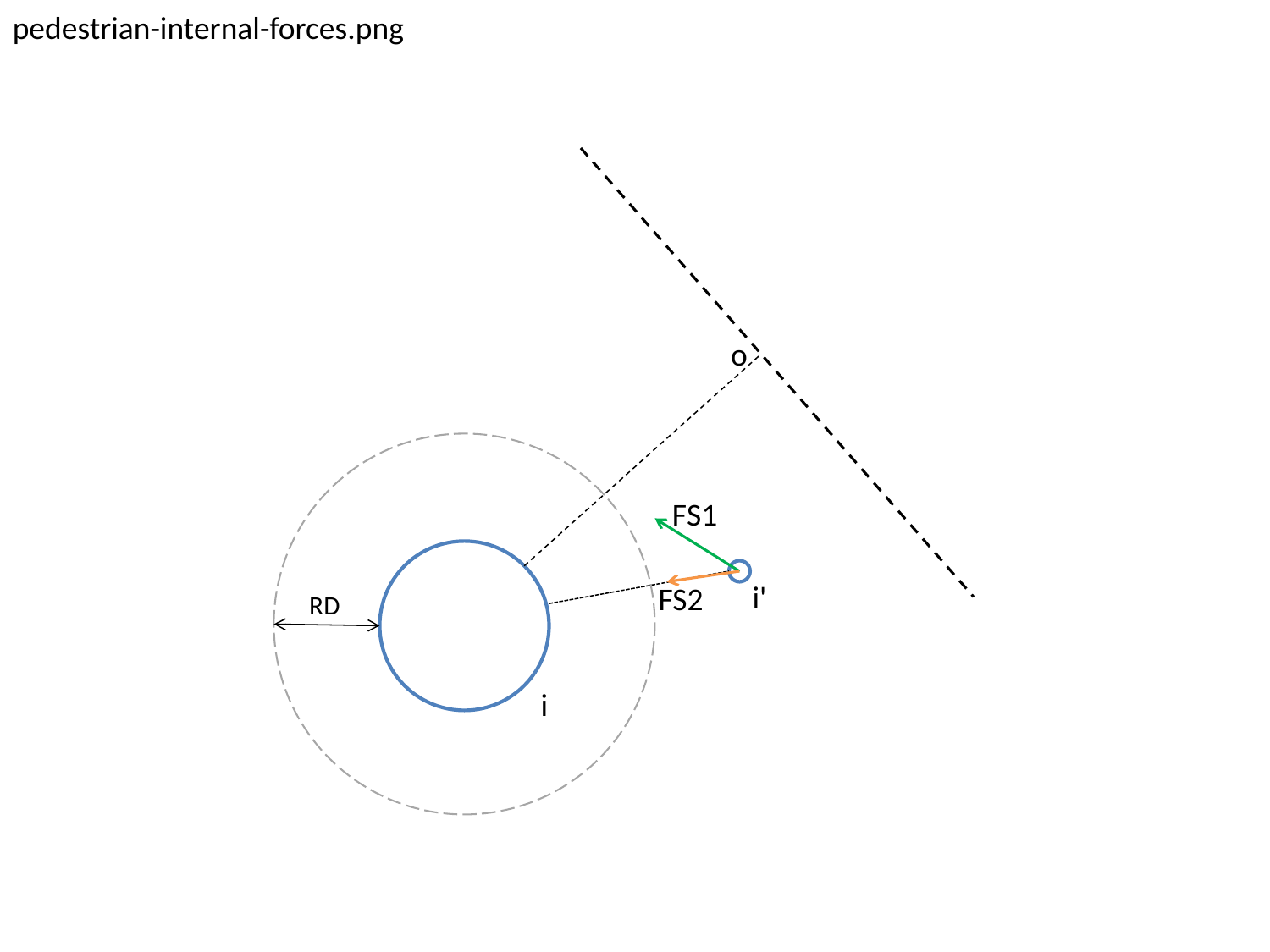

pedestrian-internal-forces.png
o

FS1

i'
FS2
RD
i